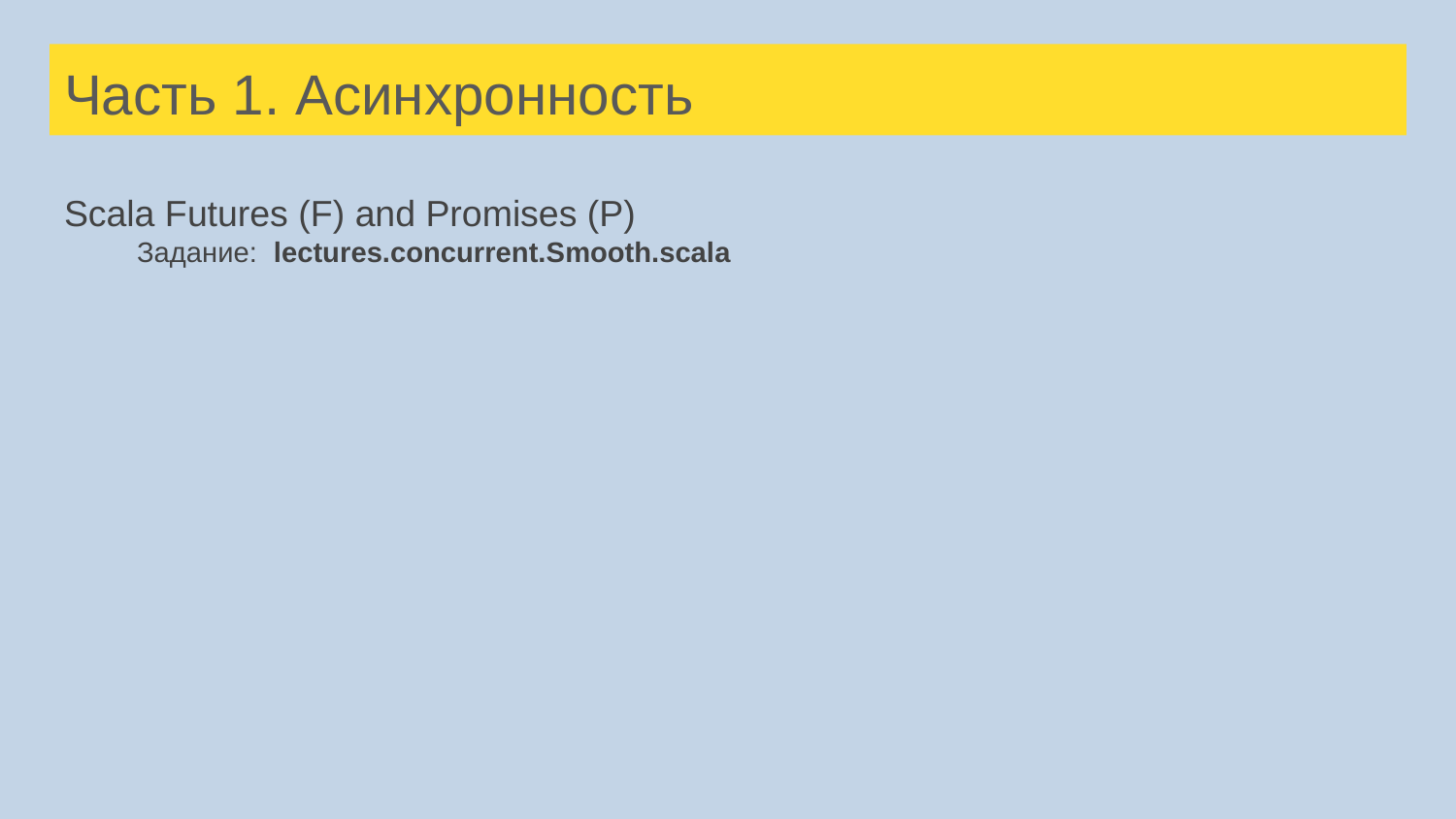

# Часть 1. Асинхронность
Scala Futures (F) and Promises (P)
Задание:  lectures.concurrent.Smooth.scala